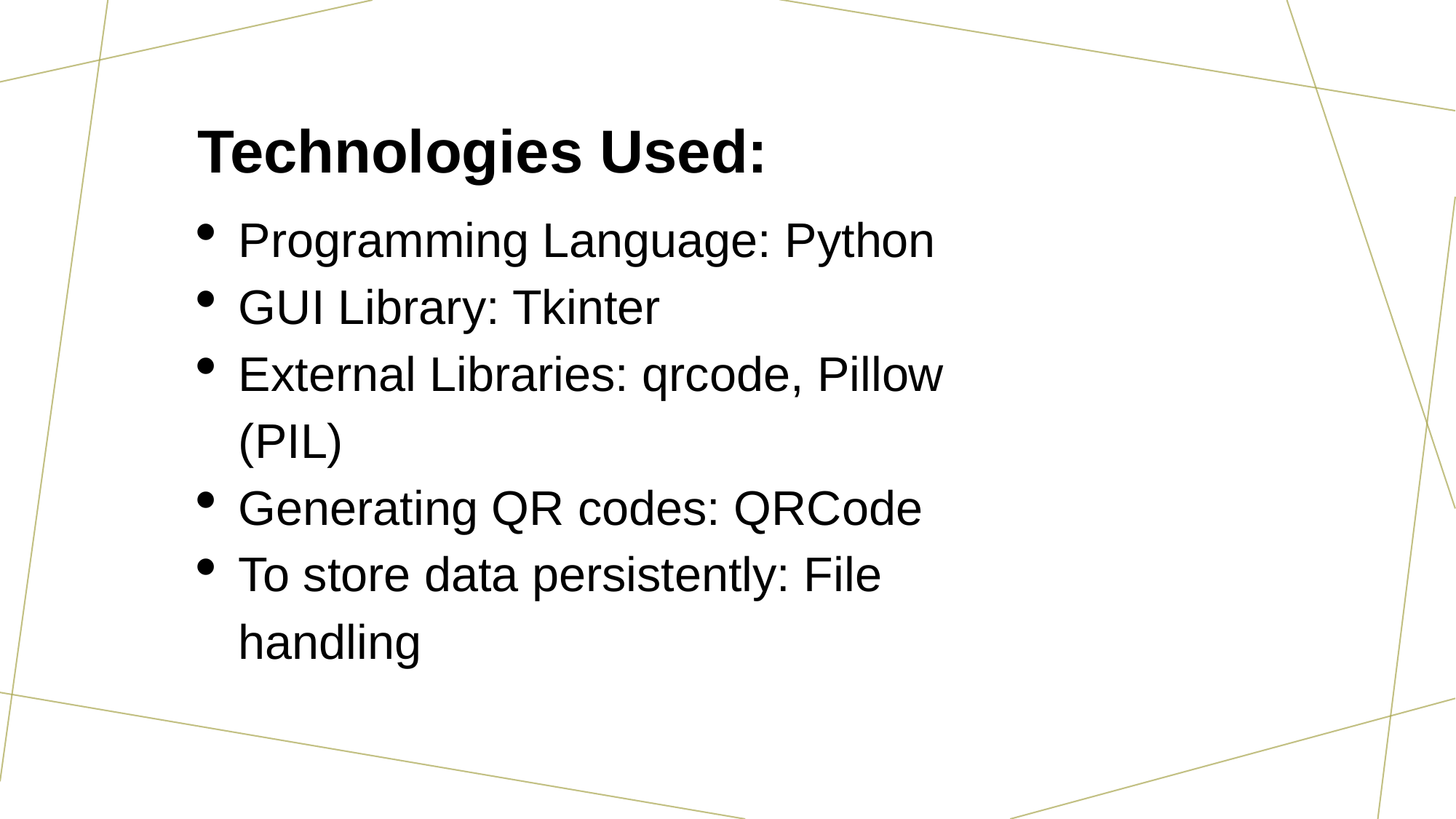

Technologies Used:
Programming Language: Python
GUI Library: Tkinter
External Libraries: qrcode, Pillow (PIL)
Generating QR codes: QRCode
To store data persistently: File handling